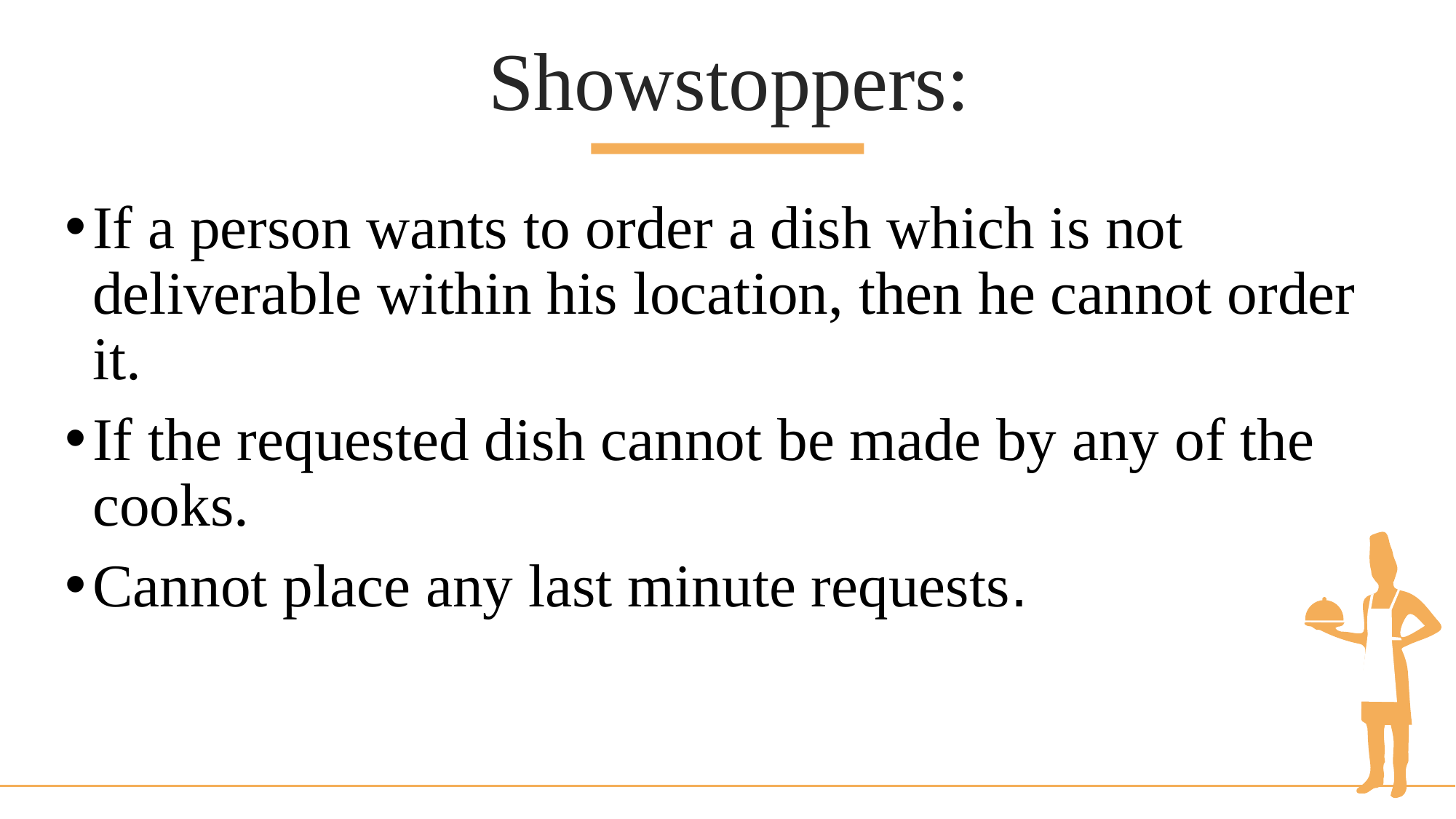

Showstoppers:
If a person wants to order a dish which is not deliverable within his location, then he cannot order it.
If the requested dish cannot be made by any of the cooks.
Cannot place any last minute requests.

Add Text
Add Text
Add Text
Add Text